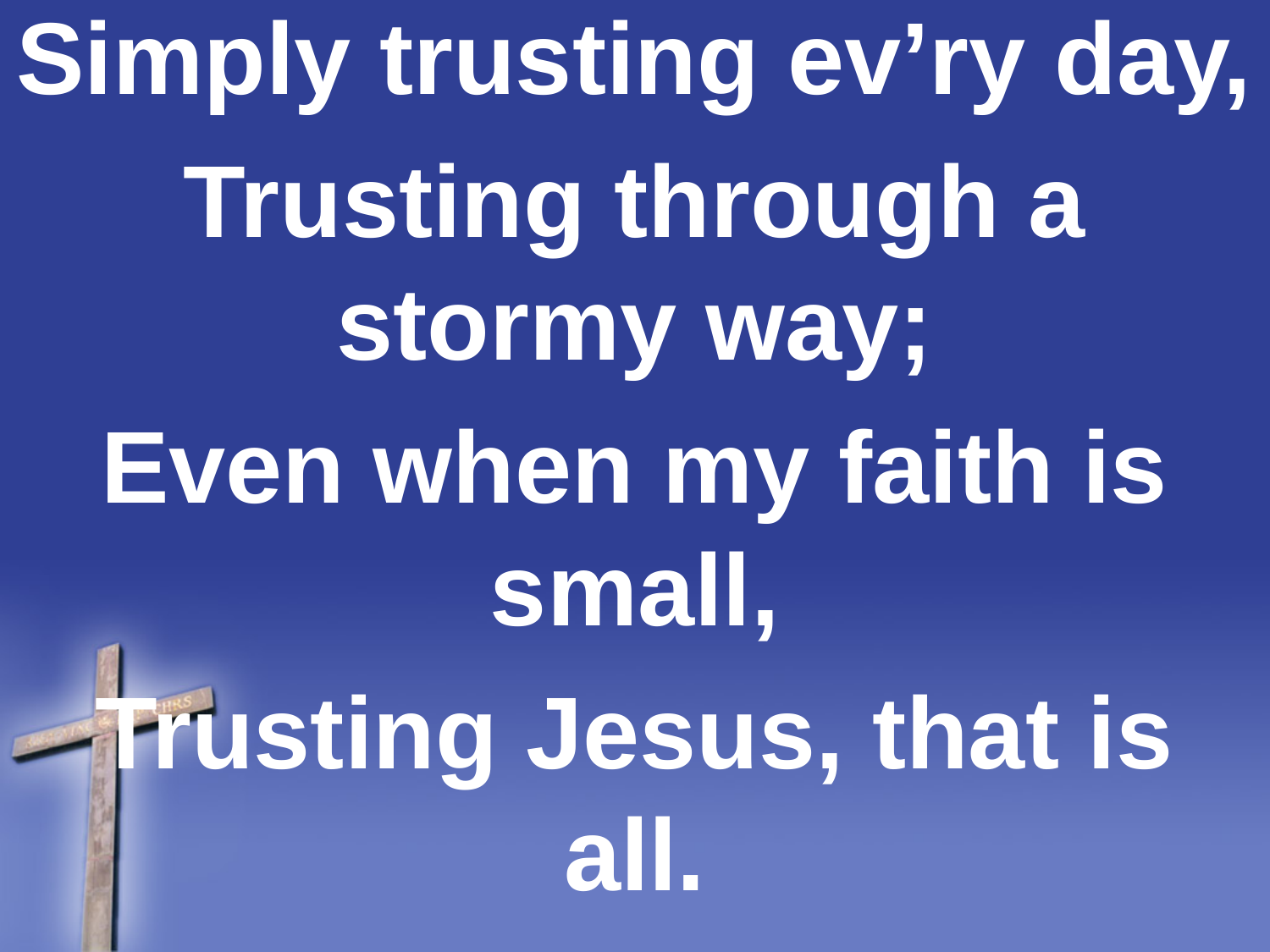

Simply trusting ev’ry day,
Trusting through a stormy way;
Even when my faith is small,
Trusting Jesus, that is all.